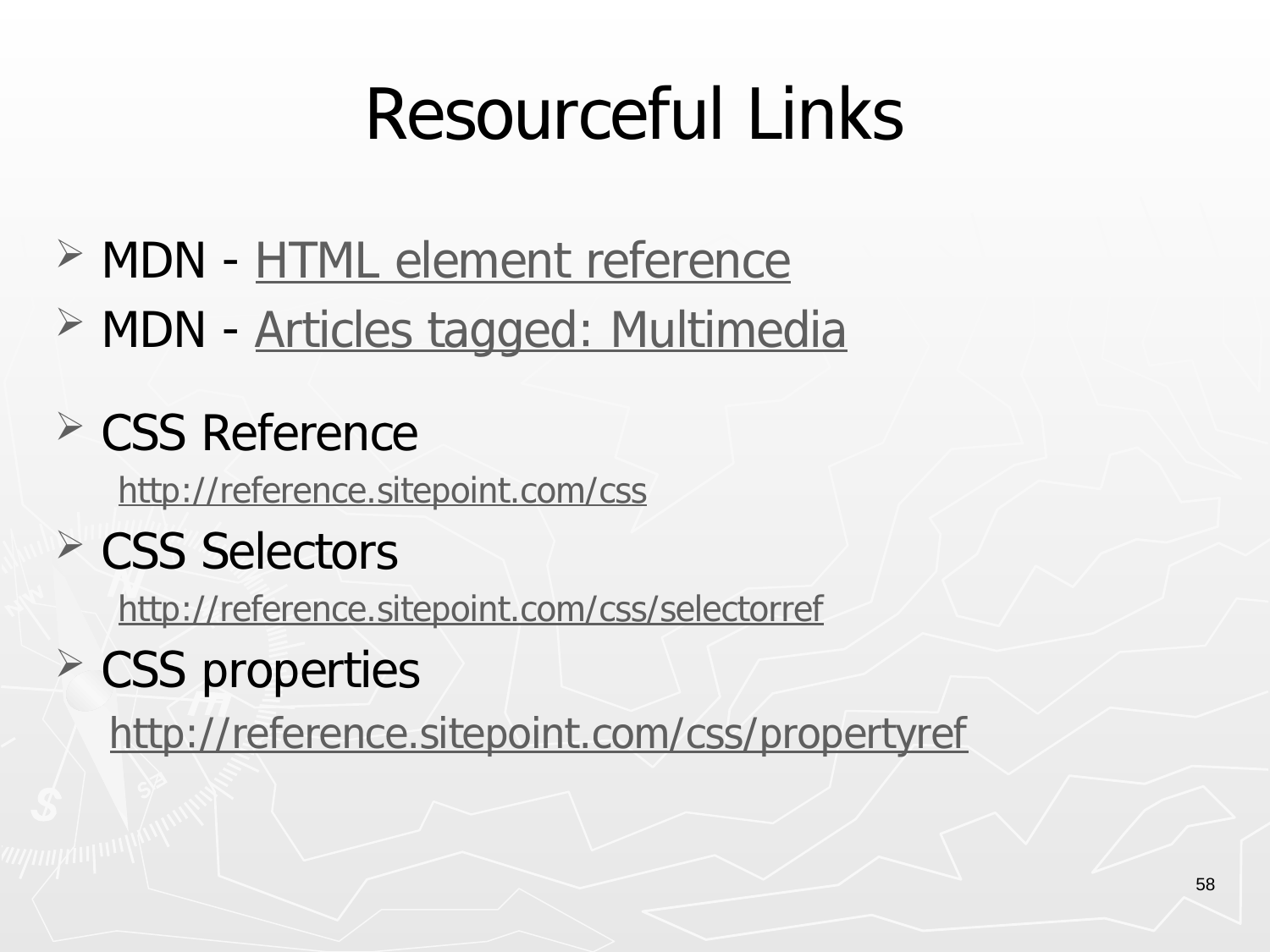

# Resourceful Links
MDN - HTML element reference
MDN - Articles tagged: Multimedia

CSS Reference
http://reference.sitepoint.com/css
CSS Selectors
http://reference.sitepoint.com/css/selectorref
CSS properties
http://reference.sitepoint.com/css/propertyref

58